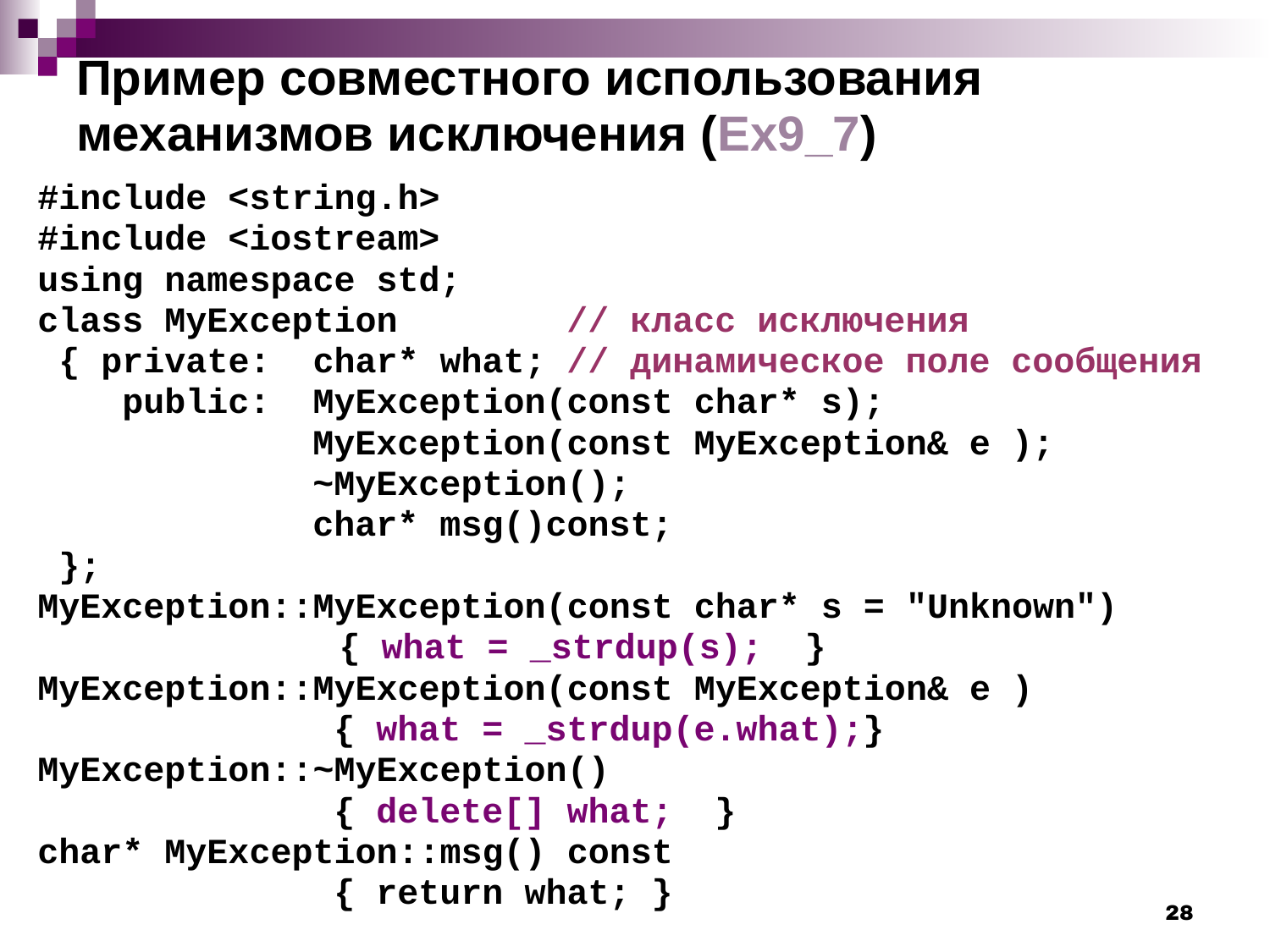

# Пример совместного использования механизмов исключения (Ex9_7)
#include <string.h>
#include <iostream>
using namespace std;
class MyException        // класс исключения
 { private:  char* what; // динамическое поле сообщения
    public:  MyException(const char* s);
             MyException(const MyException& e );
             ~MyException();
             char* msg()const;
 };
MyException::MyException(const char* s = "Unknown")
	            { what = _strdup(s);  }
MyException::MyException(const MyException& e )
              { what = _strdup(e.what);}
MyException::~MyException()
              { delete[] what;  }
char* MyException::msg() const
              { return what; }
28